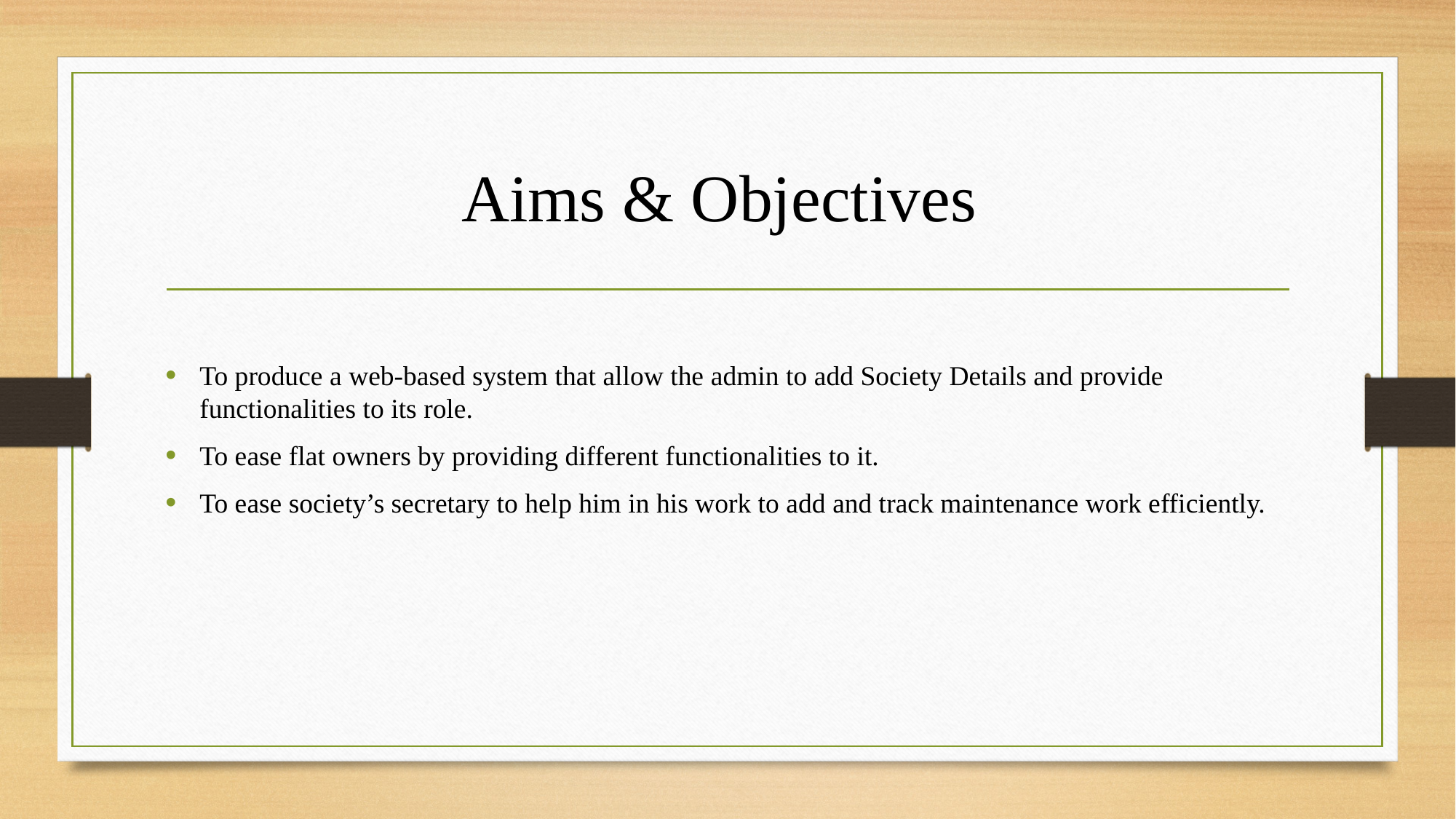

# Aims & Objectives

To produce a web-based system that allow the admin to add Society Details and provide functionalities to its role.
To ease flat owners by providing different functionalities to it.
To ease society’s secretary to help him in his work to add and track maintenance work efficiently.